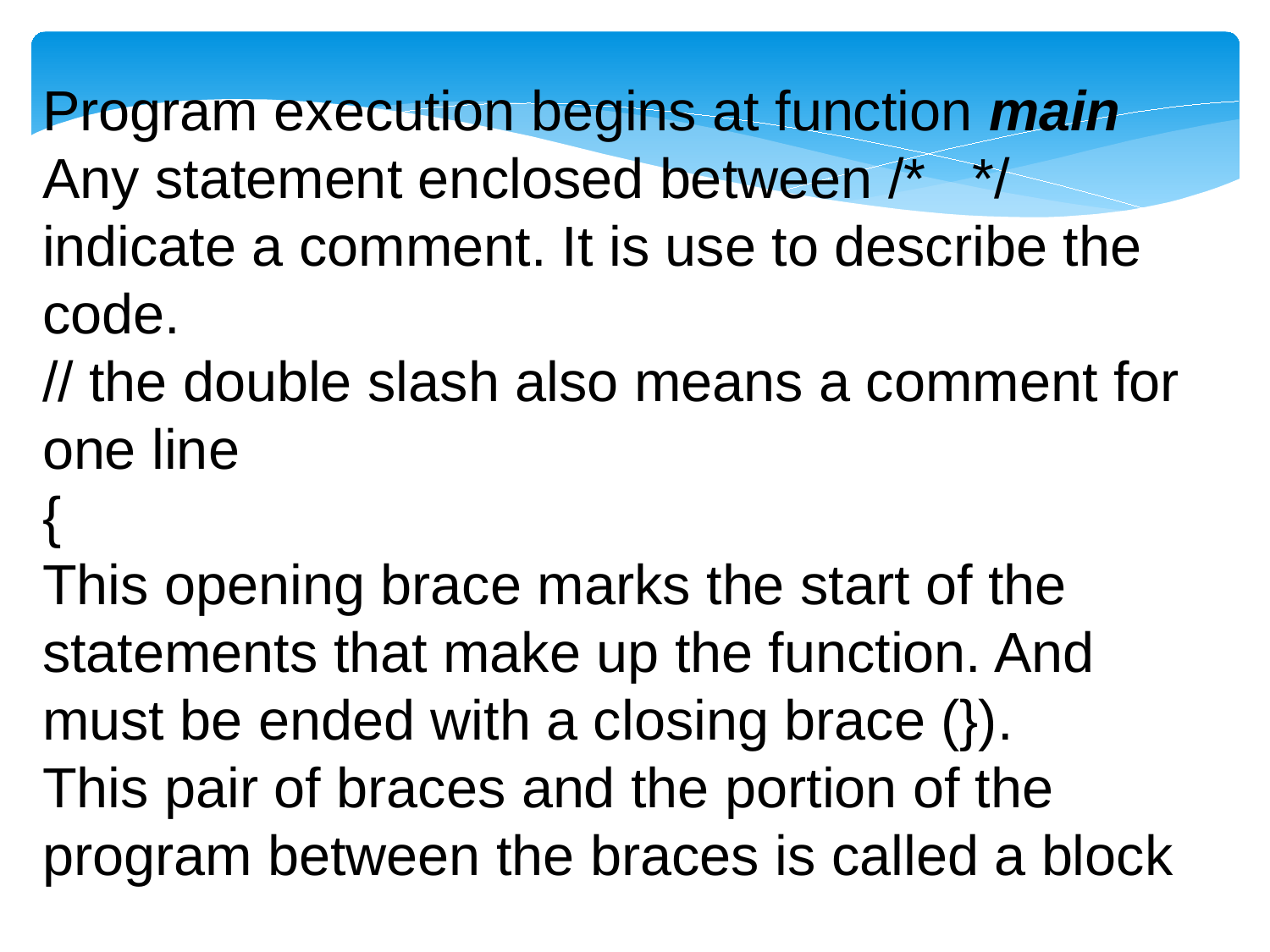

Program execution begins at function main
Any statement enclosed between /*   */ indicate a comment. It is use to describe the code.
// the double slash also means a comment for one line
{
This opening brace marks the start of the statements that make up the function. And must be ended with a closing brace (}).
This pair of braces and the portion of the program between the braces is called a block